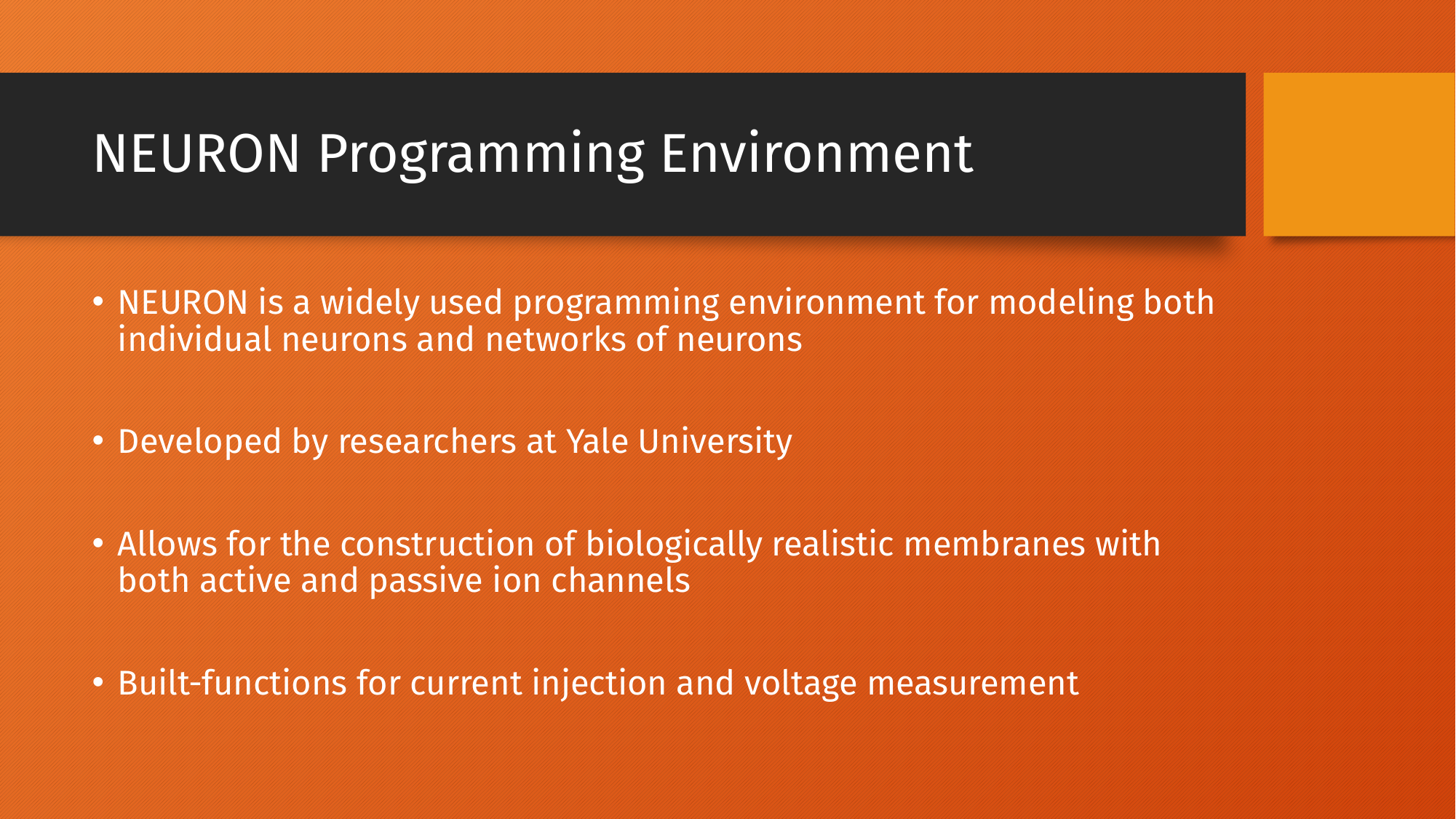

# NEURON Programming Environment
NEURON is a widely used programming environment for modeling both individual neurons and networks of neurons

Developed by researchers at Yale University

Allows for the construction of biologically realistic membranes with both active and passive ion channels

Built-functions for current injection and voltage measurement